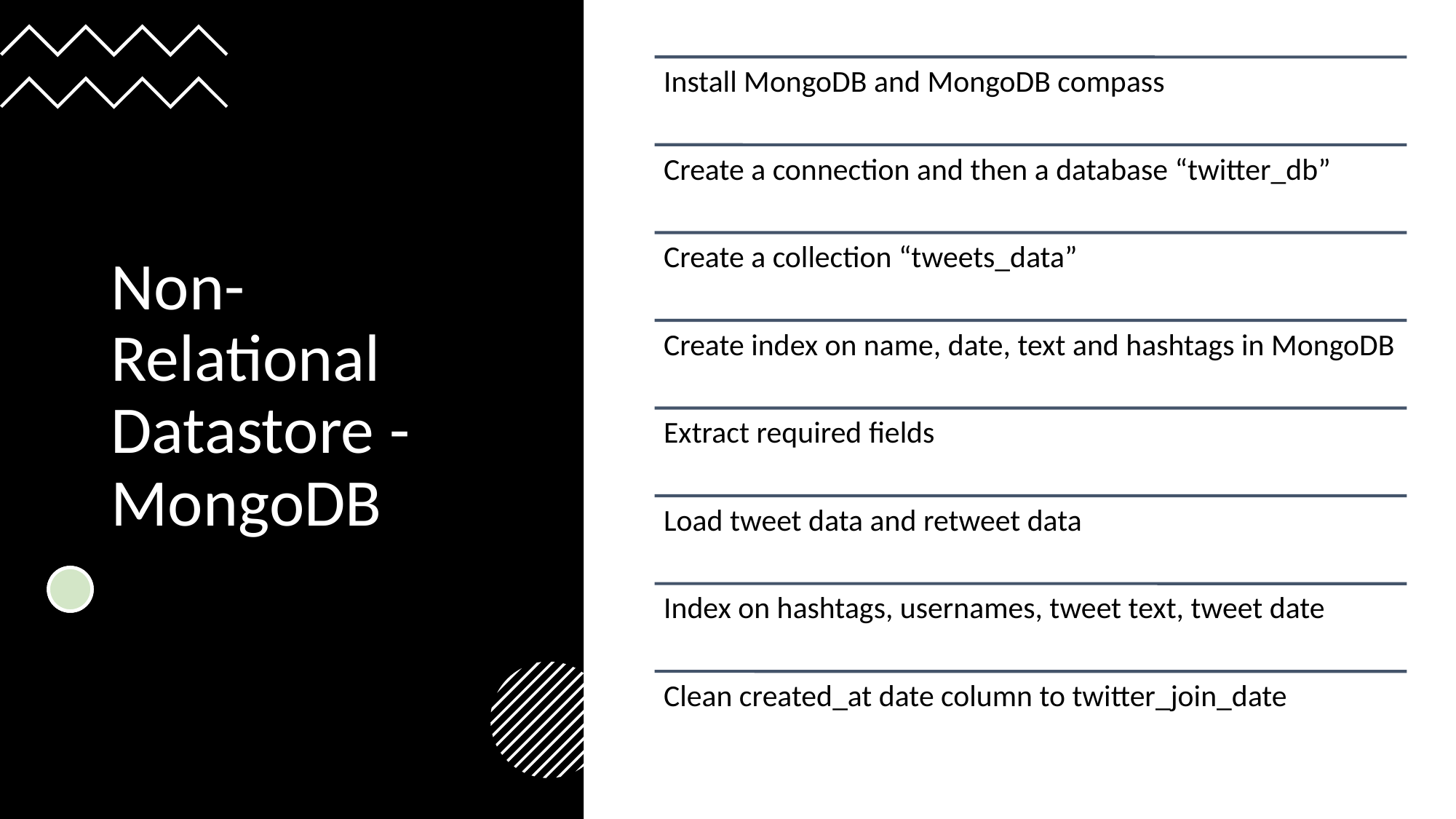

Install MongoDB and MongoDB compass
Create a connection and then a database “twitter_db”
Create a collection “tweets_data”
Create index on name, date, text and hashtags in MongoDB
Extract required fields
Load tweet data and retweet data
Index on hashtags, usernames, tweet text, tweet date
Clean created_at date column to twitter_join_date
Non-Relational Datastore - MongoDB